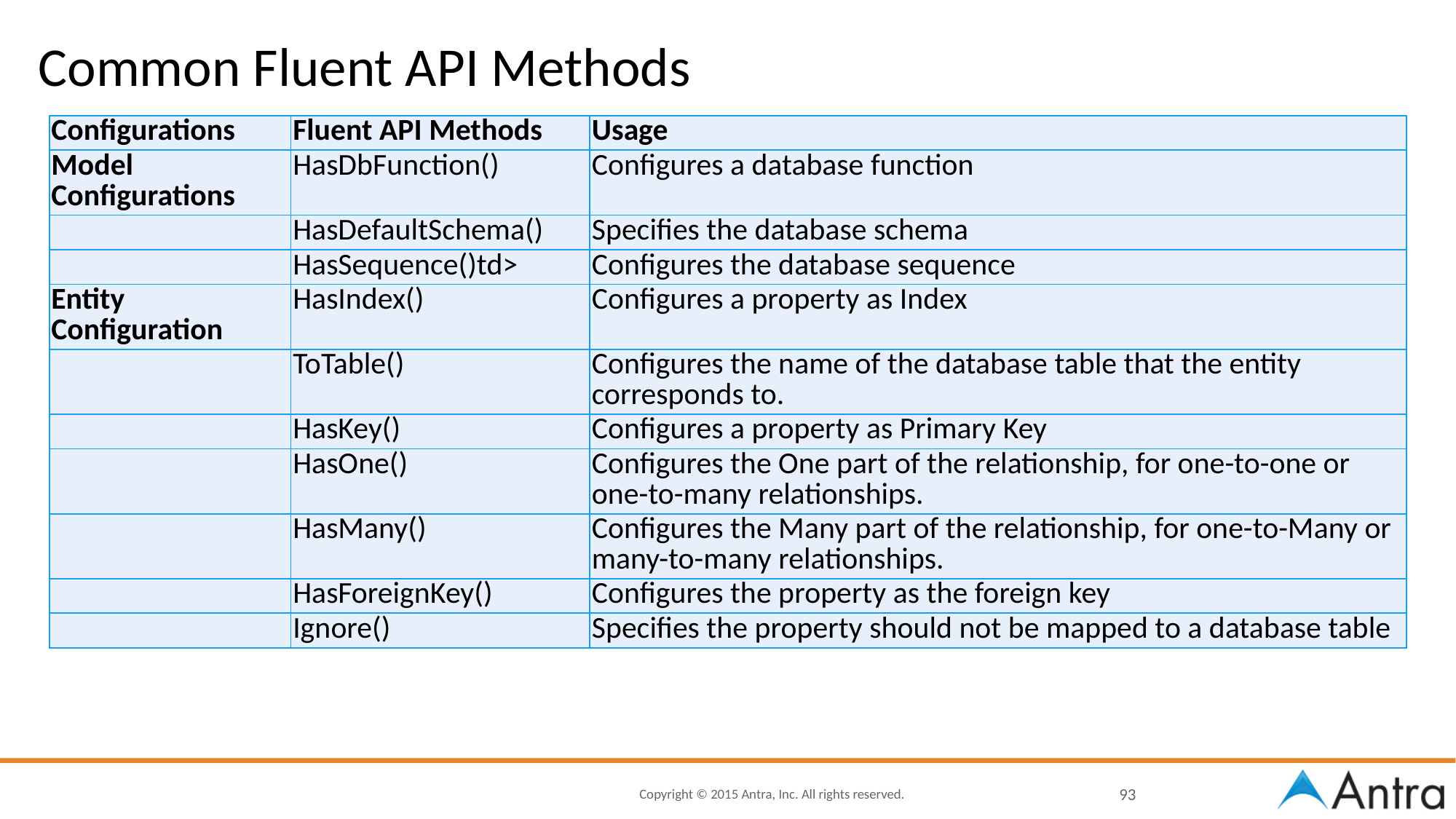

# Common Fluent API Methods
| Configurations | Fluent API Methods | Usage |
| --- | --- | --- |
| Model Configurations | HasDbFunction() | Configures a database function |
|  | HasDefaultSchema() | Specifies the database schema |
|  | HasSequence()td> | Configures the database sequence |
| Entity Configuration | HasIndex() | Configures a property as Index |
|  | ToTable() | Configures the name of the database table that the entity corresponds to. |
|  | HasKey() | Configures a property as Primary Key |
|  | HasOne() | Configures the One part of the relationship, for one-to-one or one-to-many relationships. |
|  | HasMany() | Configures the Many part of the relationship, for one-to-Many or many-to-many relationships. |
|  | HasForeignKey() | Configures the property as the foreign key |
|  | Ignore() | Specifies the property should not be mapped to a database table |
93